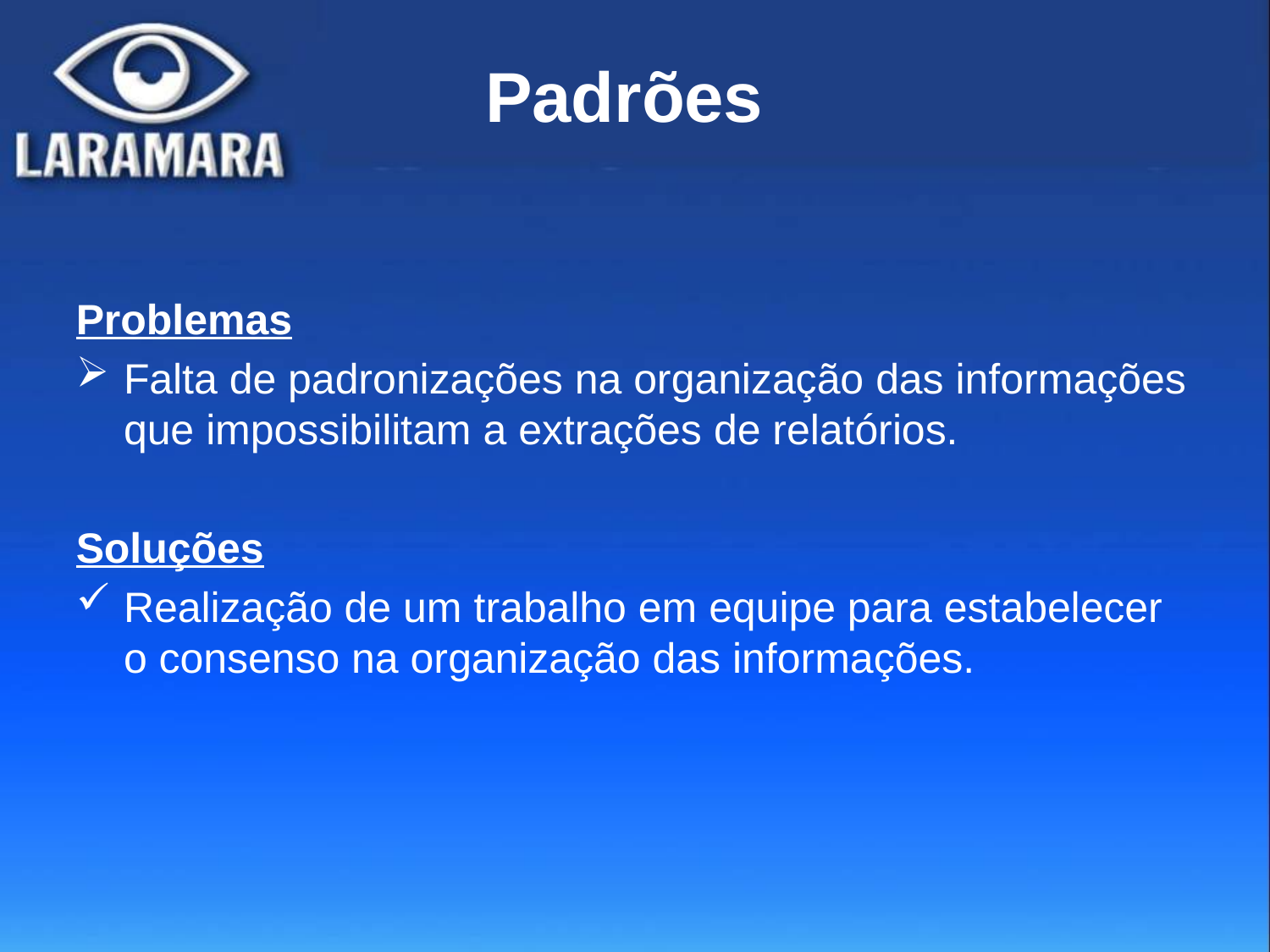

# Padrões
Problemas
Falta de padronizações na organização das informações que impossibilitam a extrações de relatórios.

Soluções
Realização de um trabalho em equipe para estabelecer o consenso na organização das informações.